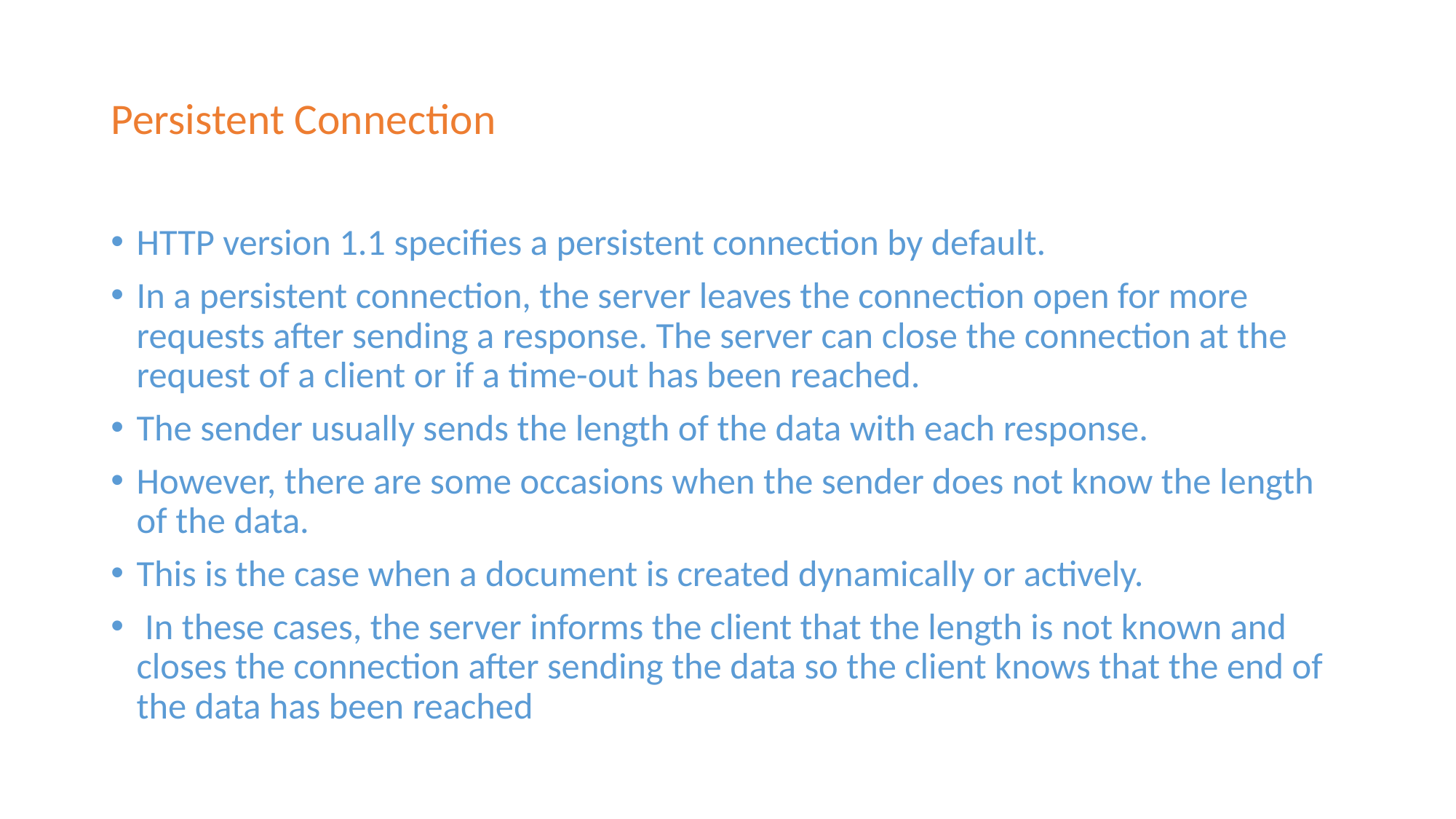

# Persistent Connection
HTTP version 1.1 specifies a persistent connection by default.
In a persistent connection, the server leaves the connection open for more requests after sending a response. The server can close the connection at the request of a client or if a time-out has been reached.
The sender usually sends the length of the data with each response.
However, there are some occasions when the sender does not know the length of the data.
This is the case when a document is created dynamically or actively.
 In these cases, the server informs the client that the length is not known and closes the connection after sending the data so the client knows that the end of the data has been reached